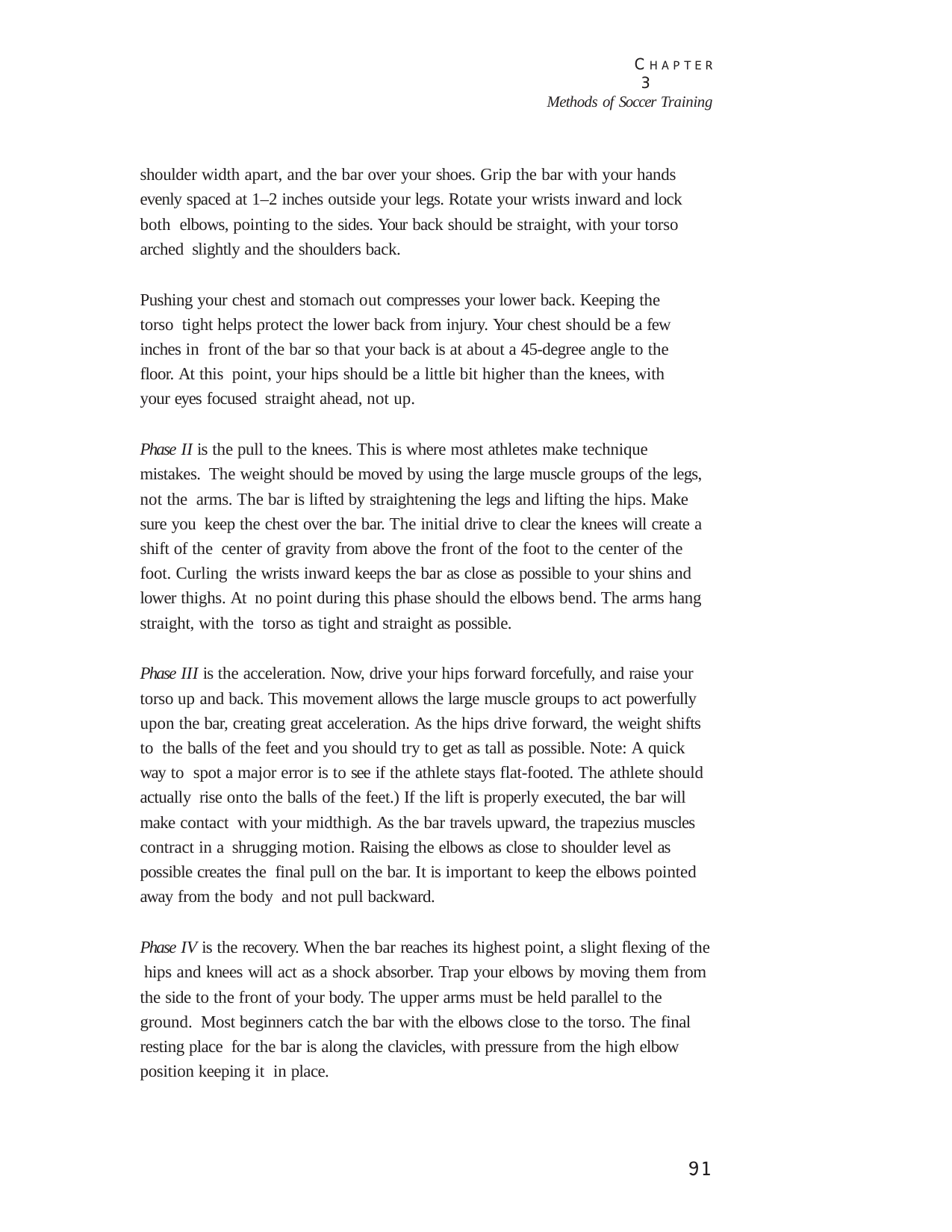

C H A P T E R   3
Methods of Soccer Training
shoulder width apart, and the bar over your shoes. Grip the bar with your hands  evenly spaced at 1–2 inches outside your legs. Rotate your wrists inward and lock both  elbows, pointing to the sides. Your back should be straight, with your torso arched  slightly and the shoulders back.

Pushing your chest and stomach out compresses your lower back. Keeping the torso  tight helps protect the lower back from injury. Your chest should be a few inches in  front of the bar so that your back is at about a 45-degree angle to the floor. At this  point, your hips should be a little bit higher than the knees, with your eyes focused  straight ahead, not up.

Phase II is the pull to the knees. This is where most athletes make technique mistakes.  The weight should be moved by using the large muscle groups of the legs, not the  arms. The bar is lifted by straightening the legs and lifting the hips. Make sure you  keep the chest over the bar. The initial drive to clear the knees will create a shift of the  center of gravity from above the front of the foot to the center of the foot. Curling  the wrists inward keeps the bar as close as possible to your shins and lower thighs. At  no point during this phase should the elbows bend. The arms hang straight, with the  torso as tight and straight as possible.

Phase III is the acceleration. Now, drive your hips forward forcefully, and raise your  torso up and back. This movement allows the large muscle groups to act powerfully  upon the bar, creating great acceleration. As the hips drive forward, the weight shifts to  the balls of the feet and you should try to get as tall as possible. Note: A quick way to  spot a major error is to see if the athlete stays flat-footed. The athlete should actually  rise onto the balls of the feet.) If the lift is properly executed, the bar will make contact  with your midthigh. As the bar travels upward, the trapezius muscles contract in a  shrugging motion. Raising the elbows as close to shoulder level as possible creates the  final pull on the bar. It is important to keep the elbows pointed away from the body  and not pull backward.

Phase IV is the recovery. When the bar reaches its highest point, a slight flexing of the  hips and knees will act as a shock absorber. Trap your elbows by moving them from  the side to the front of your body. The upper arms must be held parallel to the ground.  Most beginners catch the bar with the elbows close to the torso. The final resting place  for the bar is along the clavicles, with pressure from the high elbow position keeping it  in place.
91